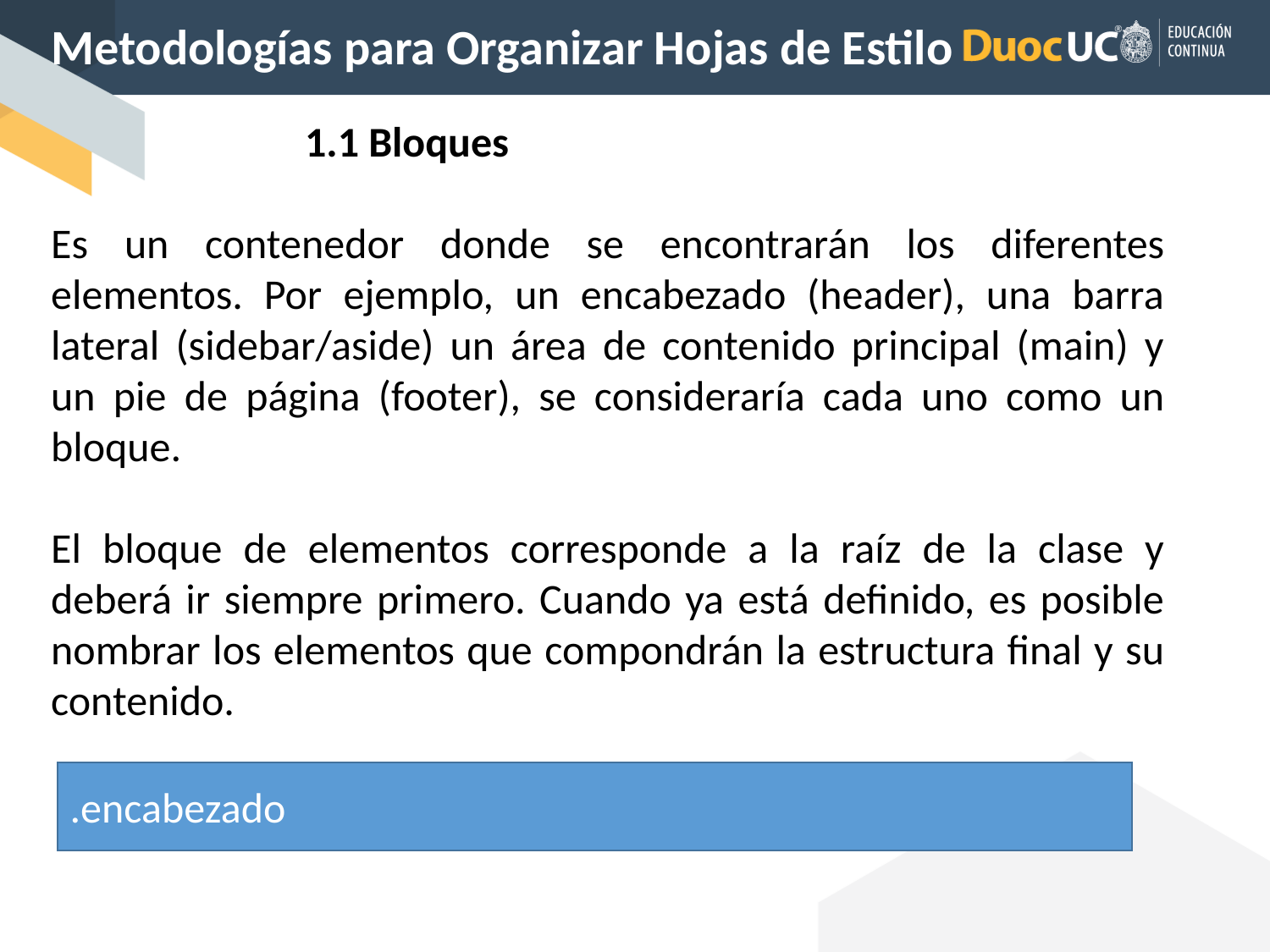

Metodologías para Organizar Hojas de Estilo
		1.1 Bloques

Es un contenedor donde se encontrarán los diferentes elementos. Por ejemplo, un encabezado (header), una barra lateral (sidebar/aside) un área de contenido principal (main) y un pie de página (footer), se consideraría cada uno como un bloque.

El bloque de elementos corresponde a la raíz de la clase y deberá ir siempre primero. Cuando ya está definido, es posible nombrar los elementos que compondrán la estructura final y su contenido.
.encabezado